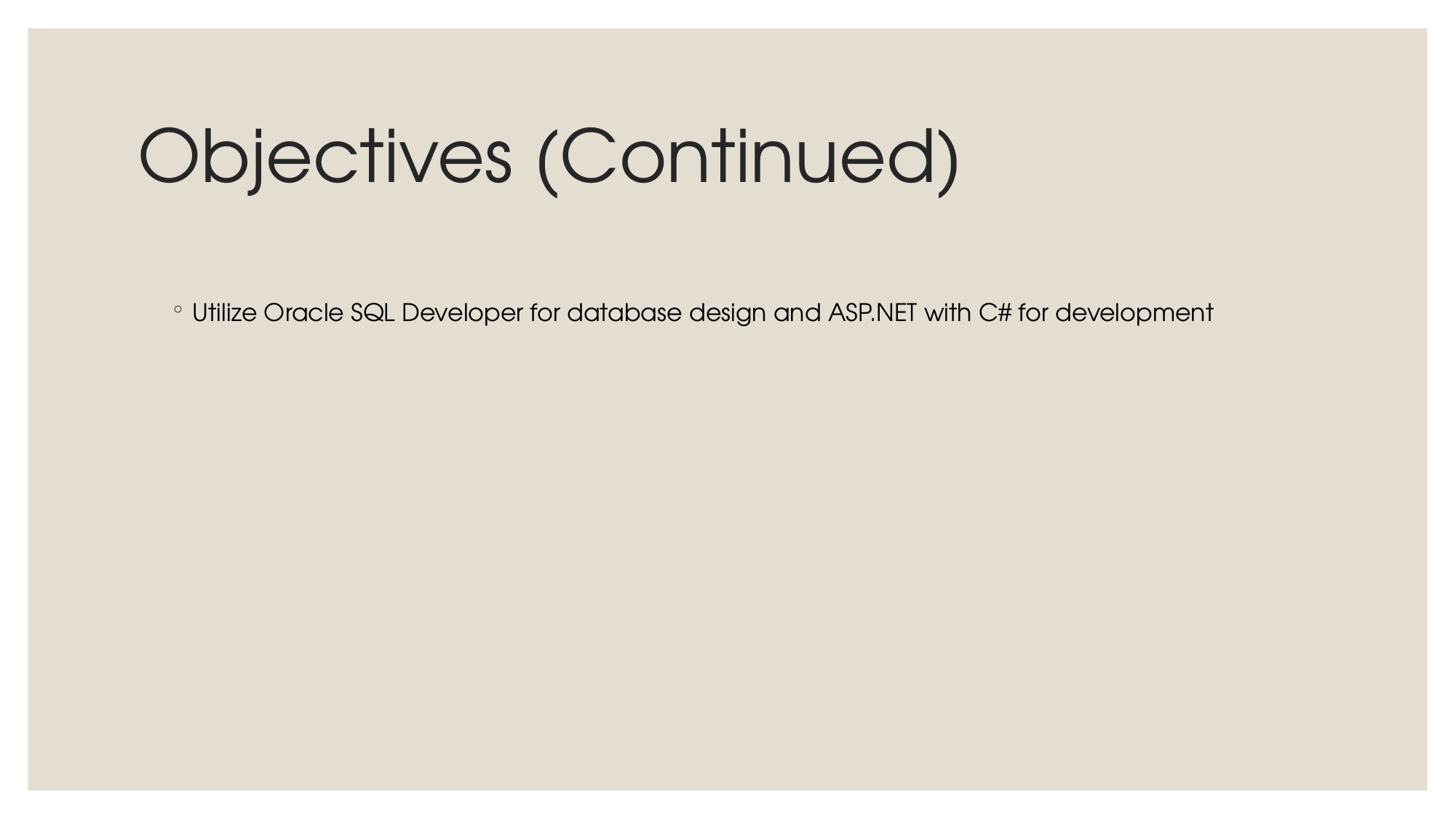

# Objectives (Continued)

Utilize Oracle SQL Developer for database design and ASP.NET with C# for development